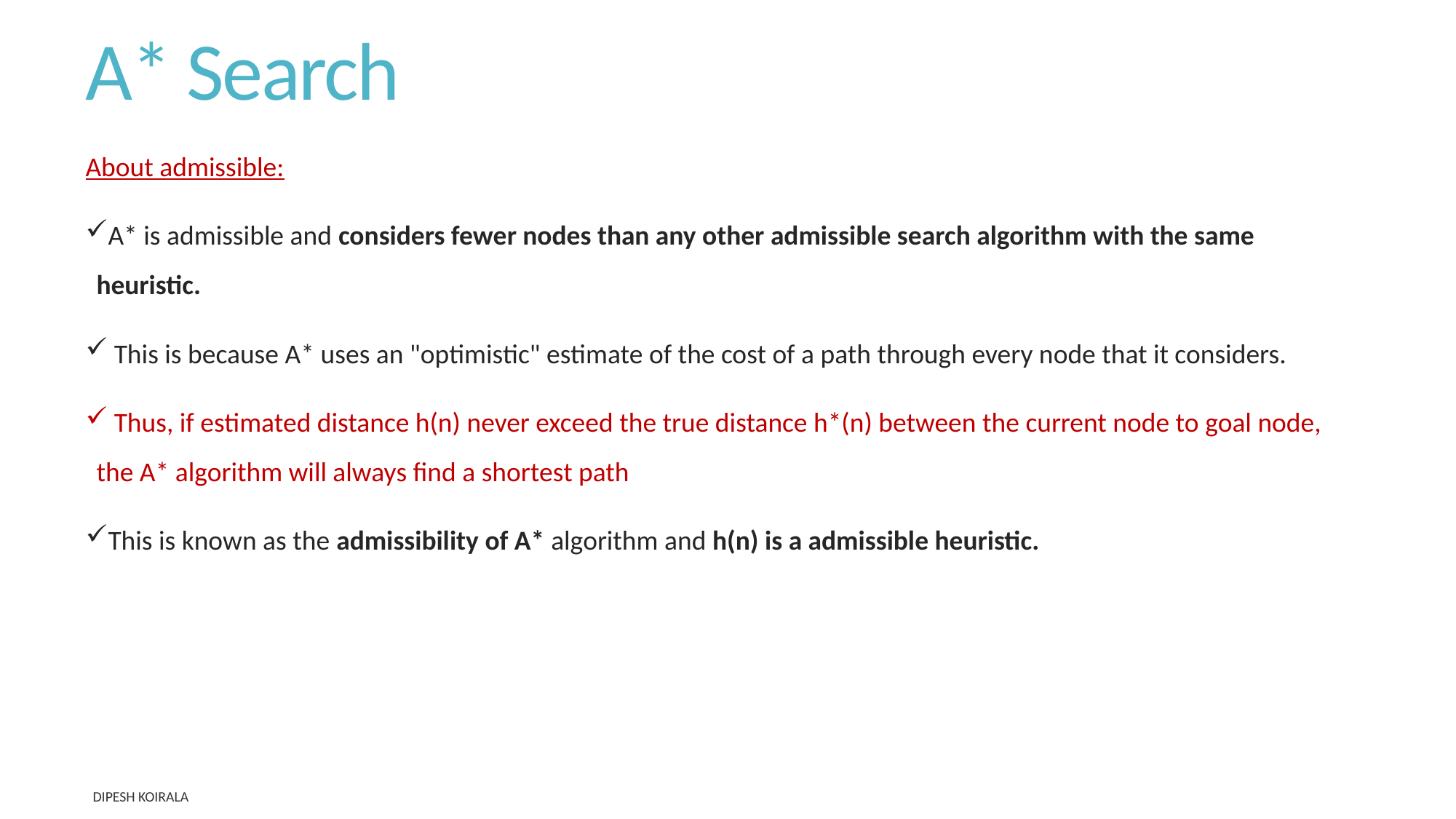

# A* Search
About admissible:
A* is admissible and considers fewer nodes than any other admissible search algorithm with the same heuristic.
 This is because A* uses an "optimistic" estimate of the cost of a path through every node that it considers.
 Thus, if estimated distance h(n) never exceed the true distance h*(n) between the current node to goal node, the A* algorithm will always find a shortest path
This is known as the admissibility of A* algorithm and h(n) is a admissible heuristic.
Dipesh Koirala